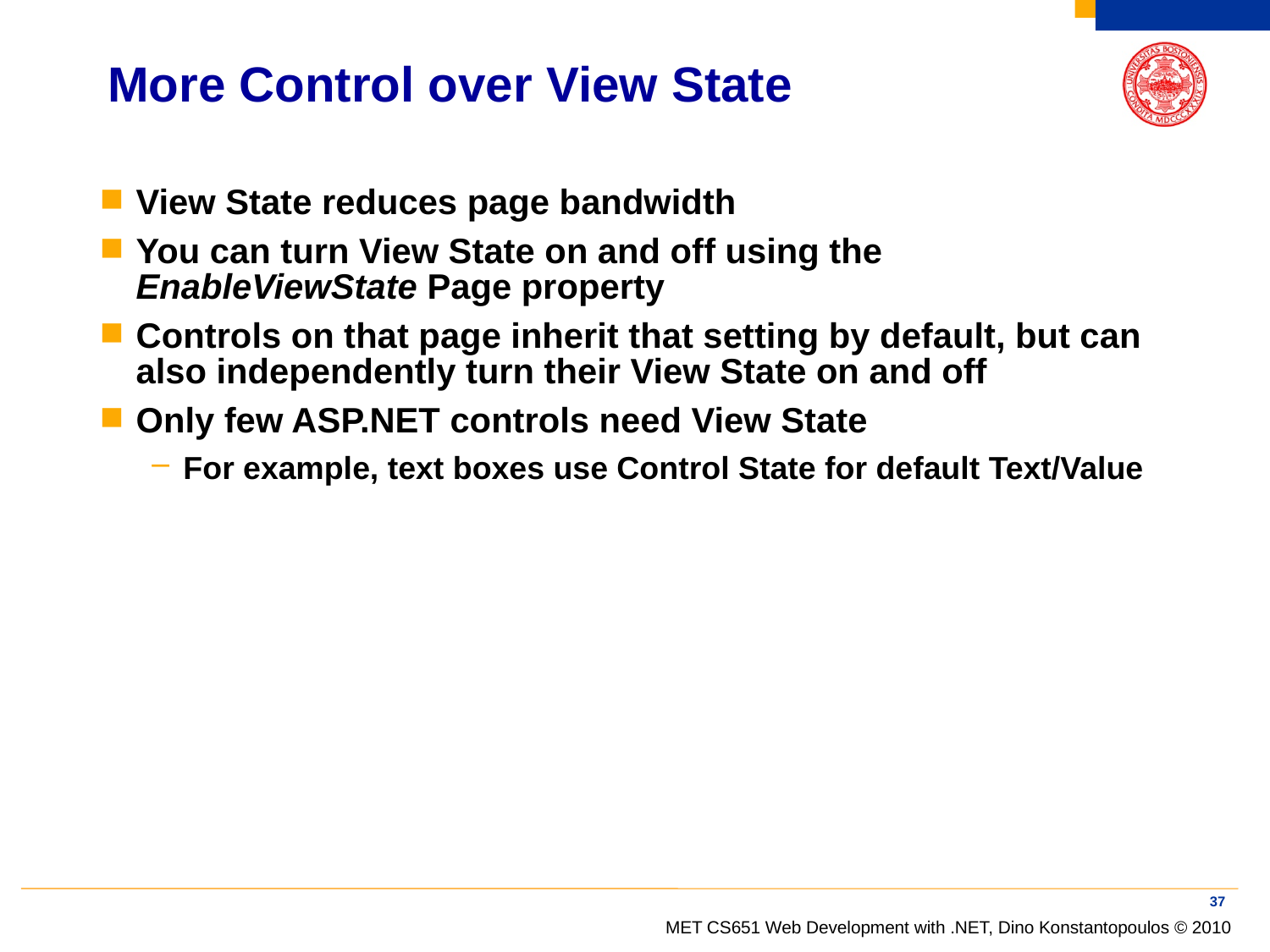

# More Control over View State
View State reduces page bandwidth
You can turn View State on and off using the EnableViewState Page property
Controls on that page inherit that setting by default, but can also independently turn their View State on and off
Only few ASP.NET controls need View State
For example, text boxes use Control State for default Text/Value
37